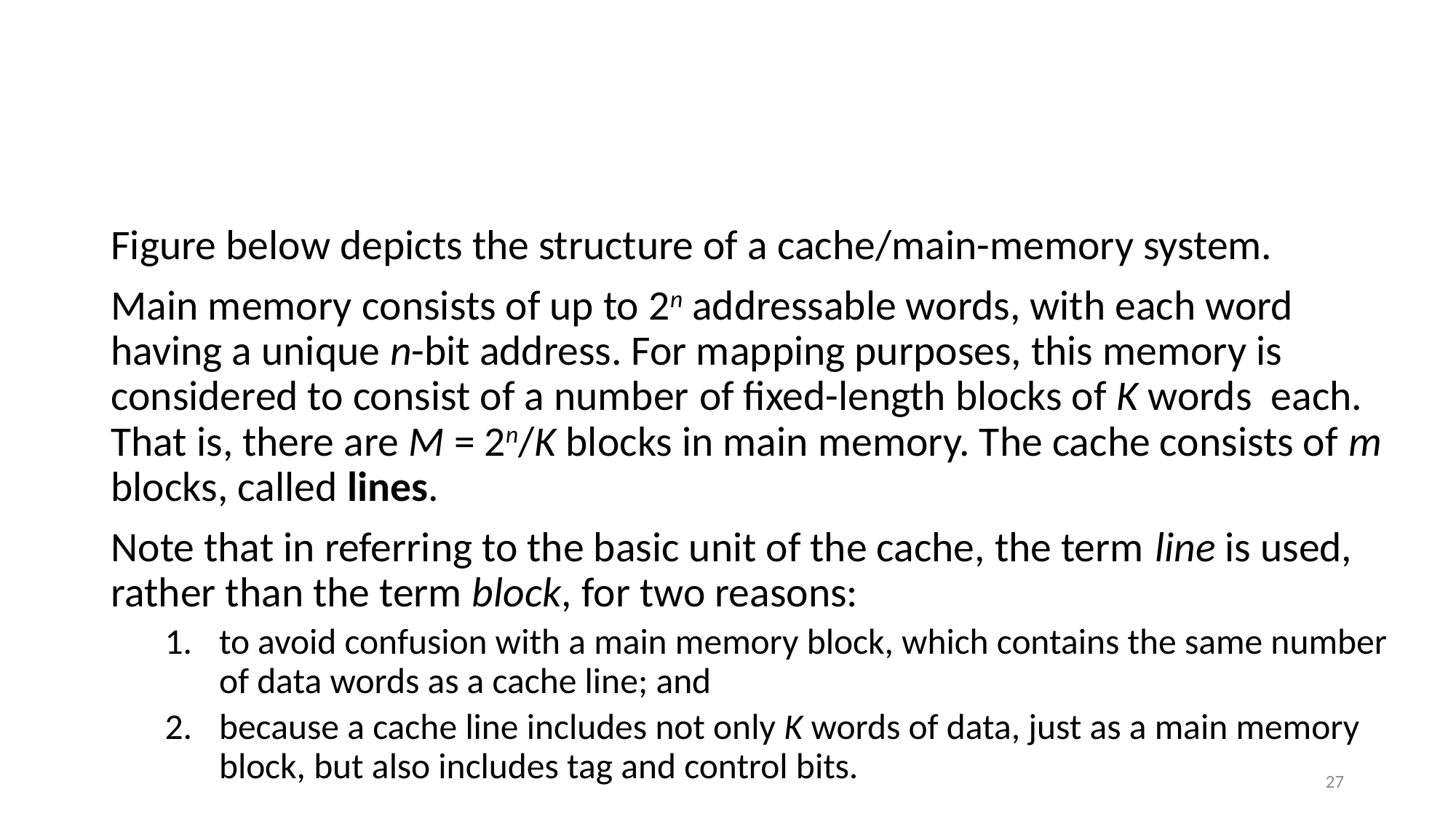

#
Figure below depicts the structure of a cache/main-memory system.
Main memory consists of up to 2n addressable words, with each word having a unique n-bit address. For mapping purposes, this memory is considered to consist of a number of fixed-length blocks of K words  each. That is, there are M = 2n/K blocks in main memory. The cache consists of m blocks, called lines.
Note that in referring to the basic unit of the cache, the term line is used, rather than the term block, for two reasons:
to avoid confusion with a main memory block, which contains the same number of data words as a cache line; and
because a cache line includes not only K words of data, just as a main memory block, but also includes tag and control bits.
27